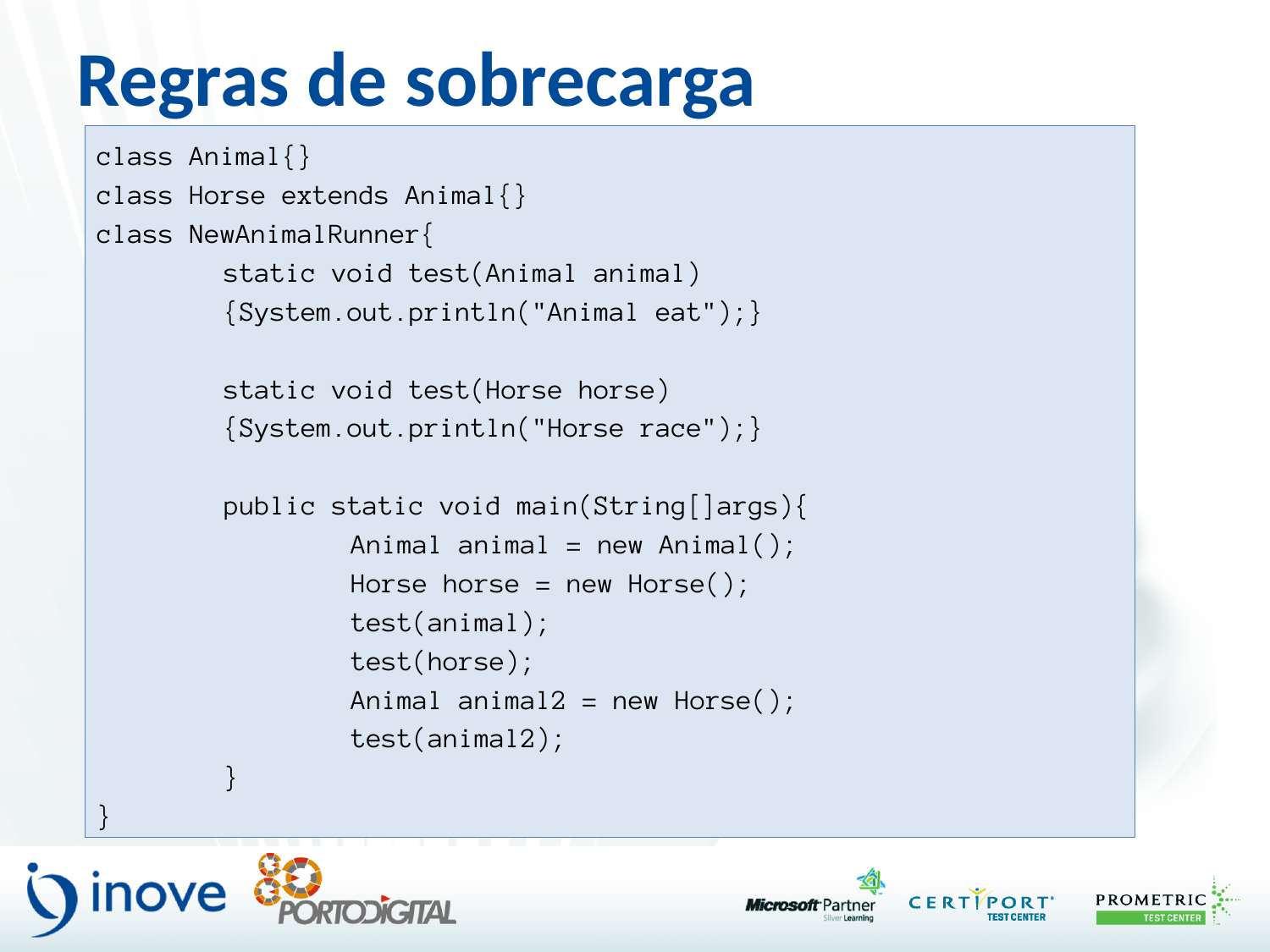

# Regras de sobrecarga
class Animal{}
class Horse extends Animal{}
class NewAnimalRunner{
	static void test(Animal animal)
	{System.out.println("Animal eat");}

	static void test(Horse horse)
	{System.out.println("Horse race");}

	public static void main(String[]args){
		Animal animal = new Animal();
		Horse horse = new Horse();
		test(animal);
		test(horse);
		Animal animal2 = new Horse();
		test(animal2);
	}
}